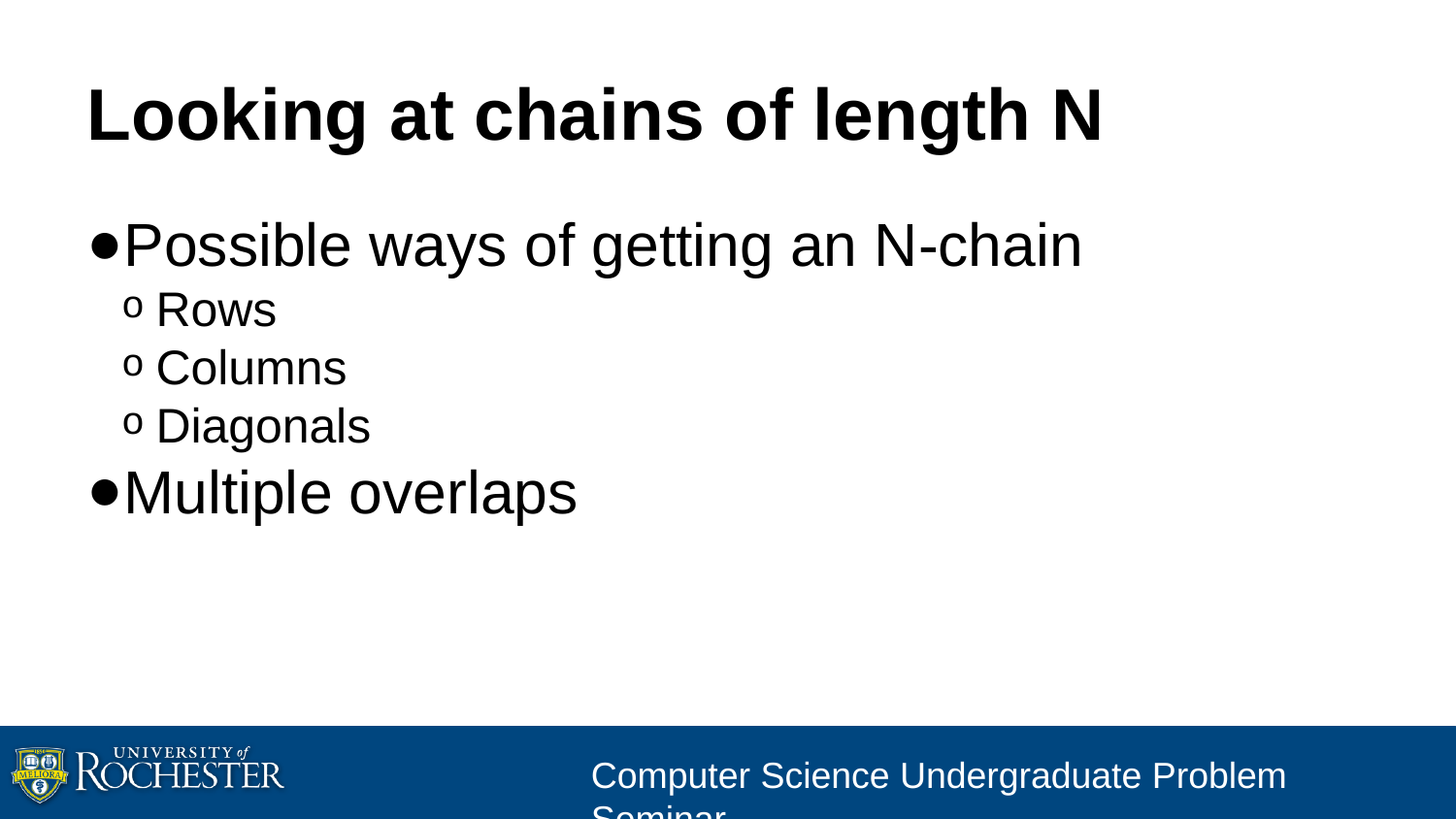

Looking at chains of length N
Possible ways of getting an N-chain
Rows
Columns
Diagonals
Multiple overlaps